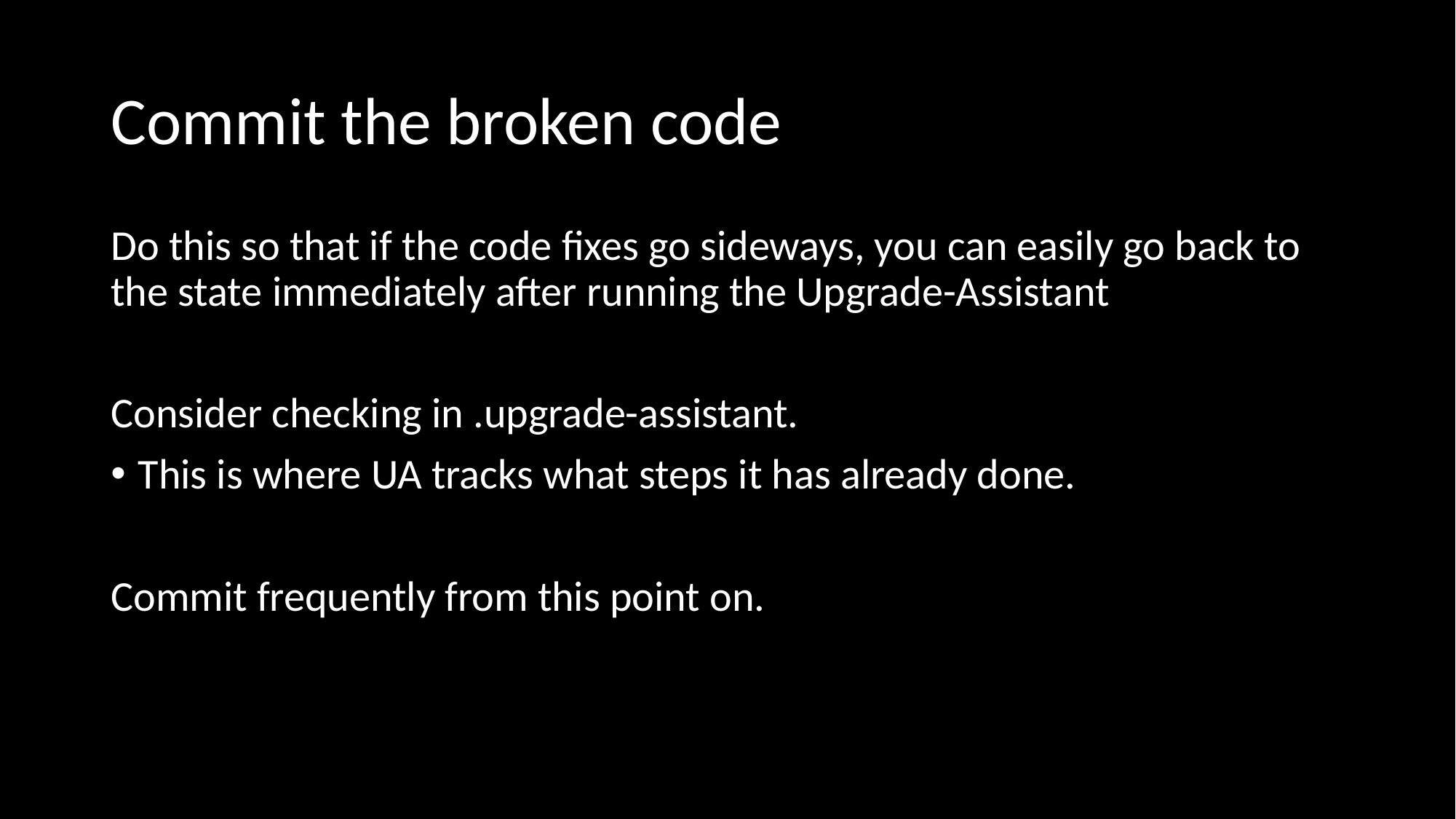

# Commit the broken code
Do this so that if the code fixes go sideways, you can easily go back to the state immediately after running the Upgrade-Assistant

Consider checking in .upgrade-assistant.
This is where UA tracks what steps it has already done.

Commit frequently from this point on.